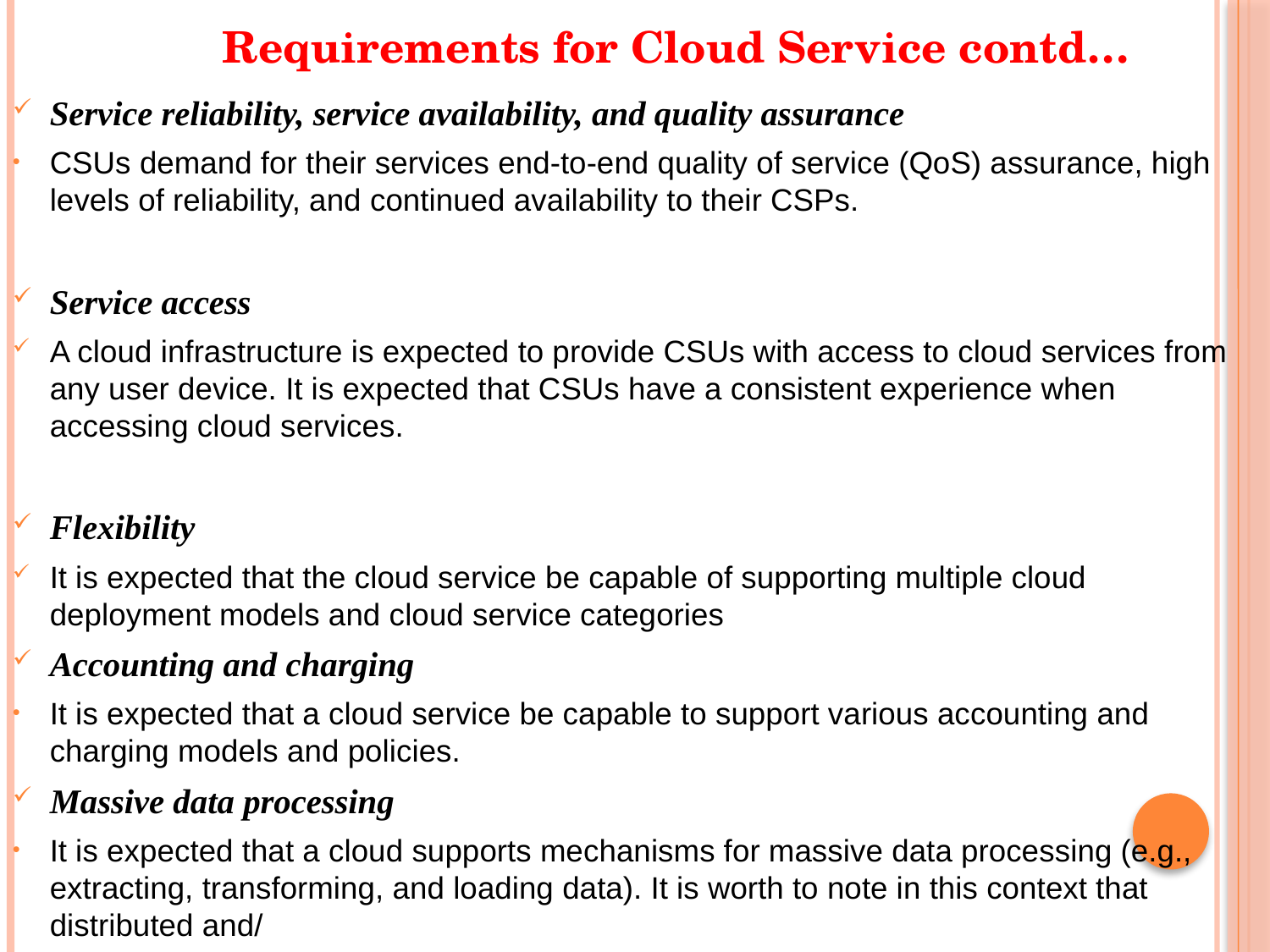

# Requirements for Cloud Service contd…
Service reliability, service availability, and quality assurance
CSUs demand for their services end-to-end quality of service (QoS) assurance, high levels of reliability, and continued availability to their CSPs.

Service access
A cloud infrastructure is expected to provide CSUs with access to cloud services from any user device. It is expected that CSUs have a consistent experience when accessing cloud services.

Flexibility
It is expected that the cloud service be capable of supporting multiple cloud deployment models and cloud service categories
Accounting and charging
It is expected that a cloud service be capable to support various accounting and charging models and policies.
Massive data processing
It is expected that a cloud supports mechanisms for massive data processing (e.g., extracting, transforming, and loading data). It is worth to note in this context that distributed and/